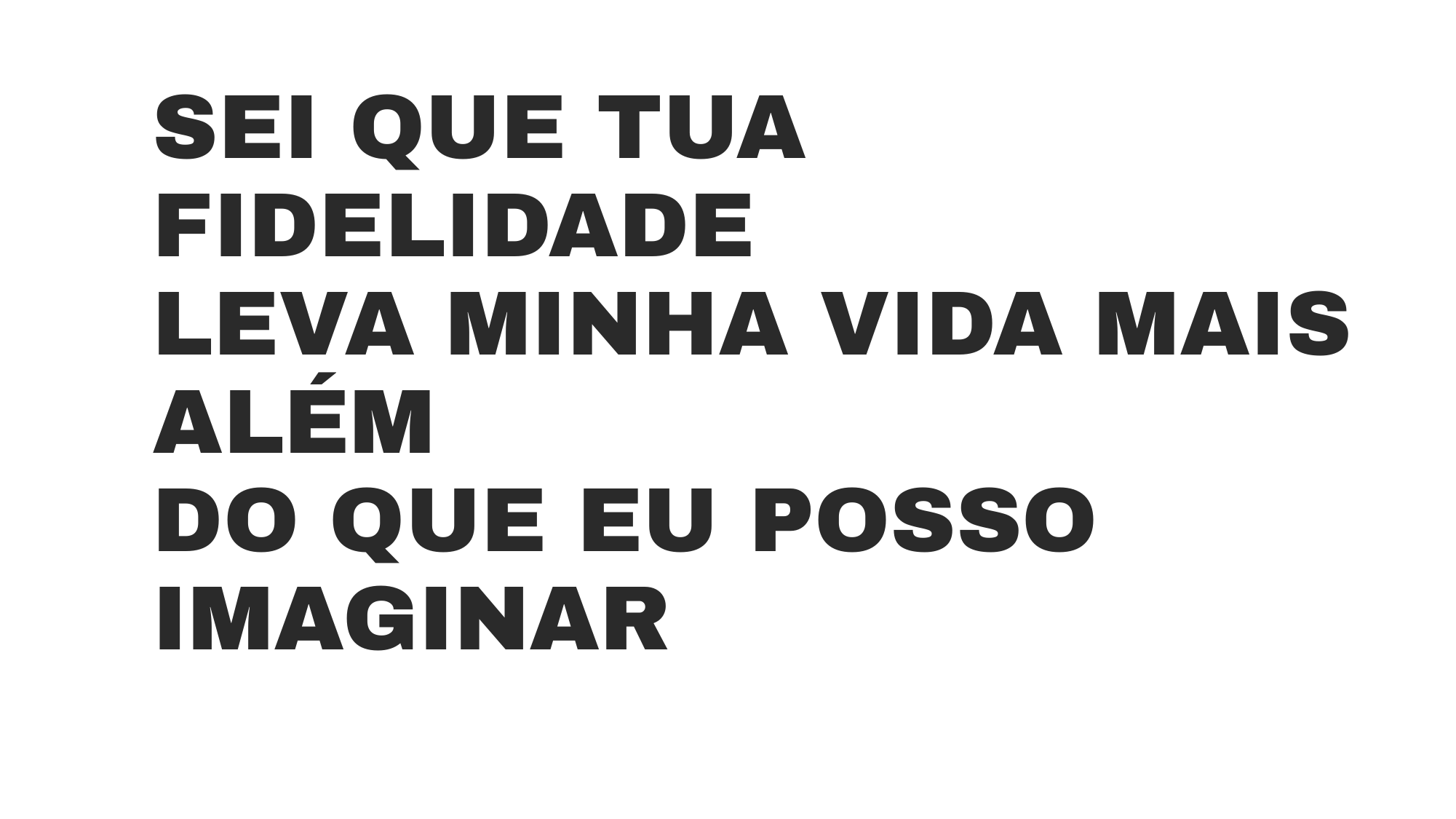

# SEI QUE TUA FIDELIDADE LEVA MINHA VIDA MAIS ALÉM DO QUE EU POSSO IMAGINAR